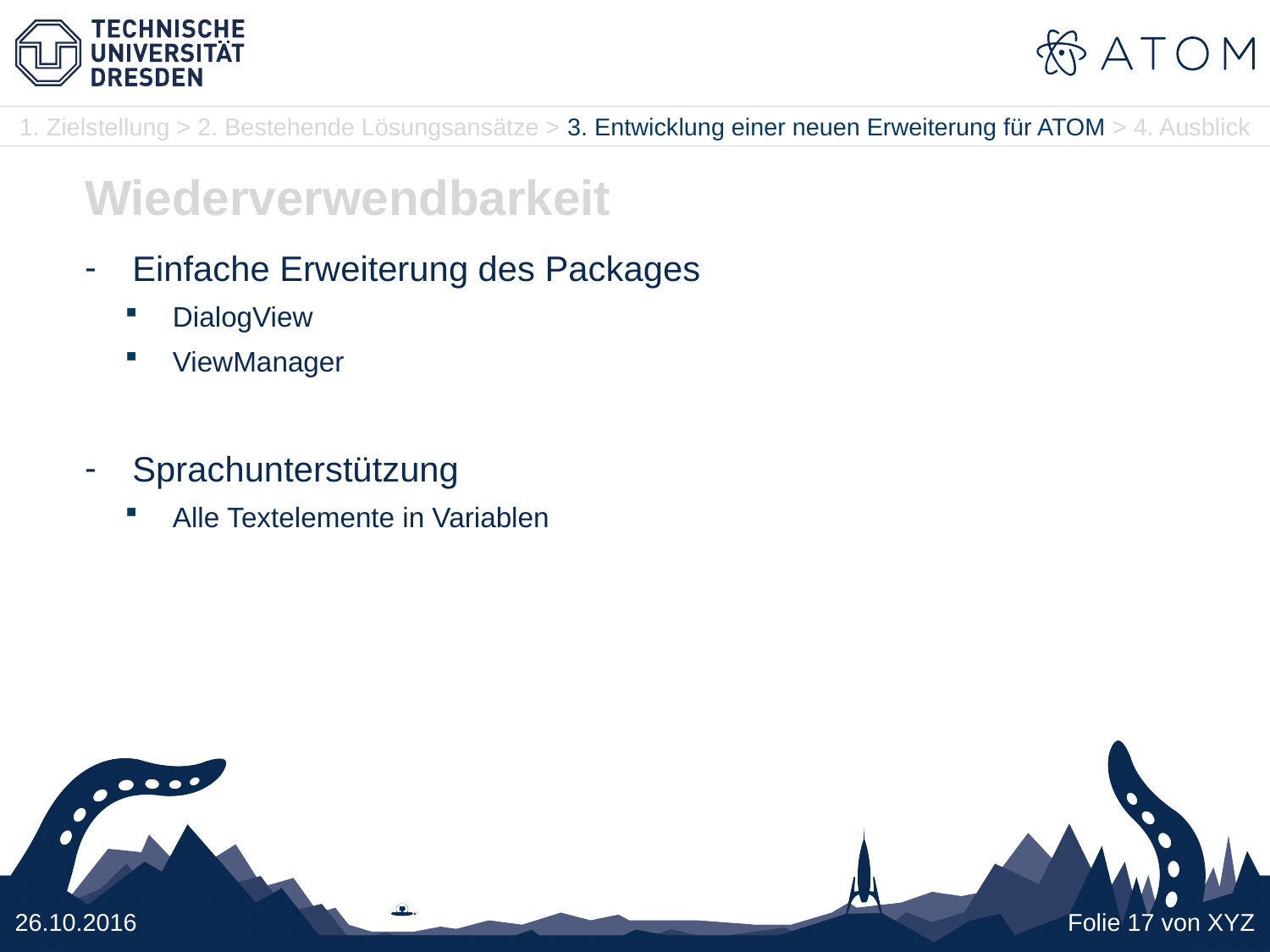

Wiederverwendbarkeit
Einfache Erweiterung des Packages
DialogView
ViewManager

Sprachunterstützung
Alle Textelemente in Variablen

26.10.2016
Folie 17 von XYZ